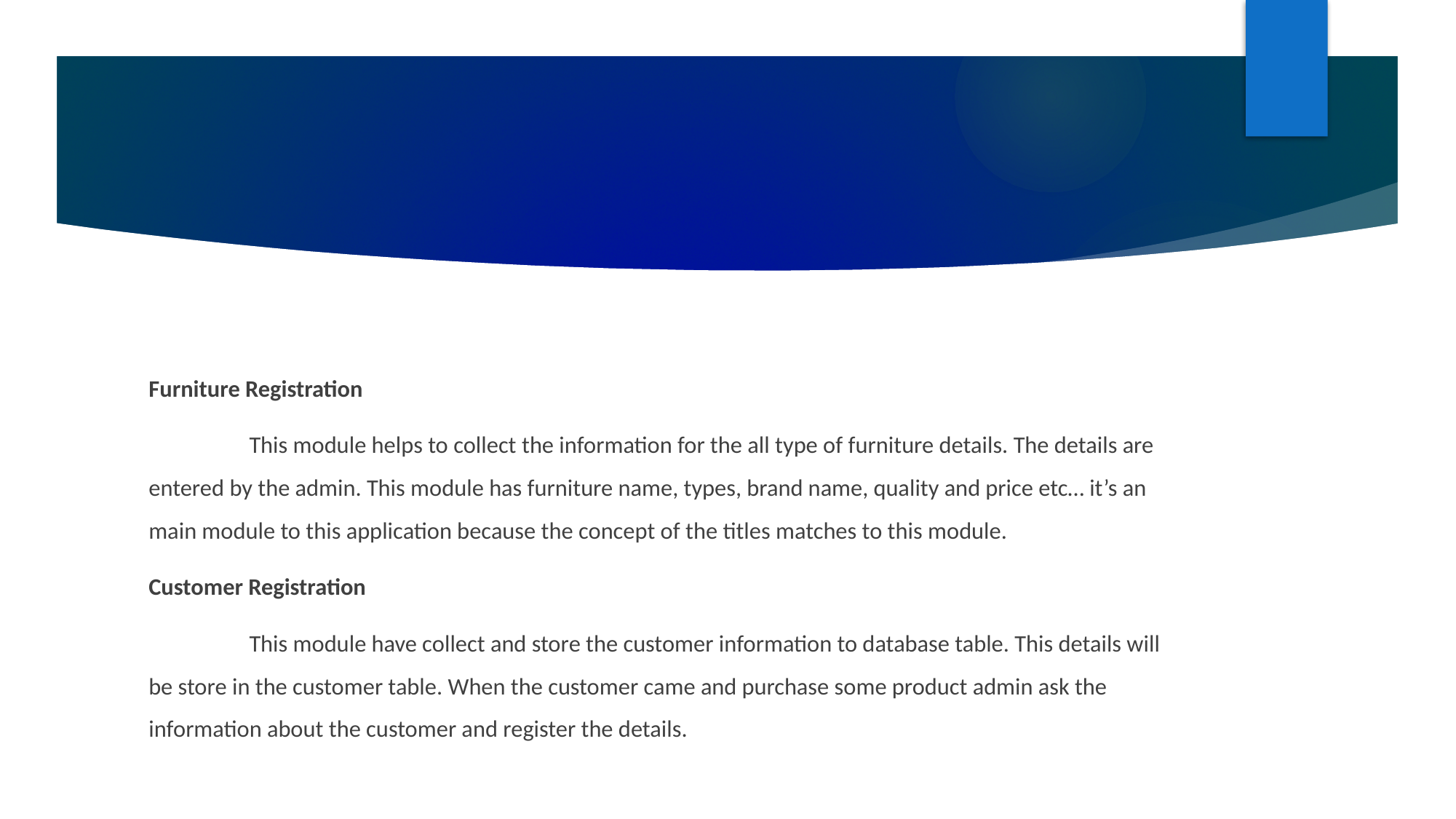

#

Furniture Registration
	This module helps to collect the information for the all type of furniture details. The details are entered by the admin. This module has furniture name, types, brand name, quality and price etc… it’s an main module to this application because the concept of the titles matches to this module.
Customer Registration
	This module have collect and store the customer information to database table. This details will be store in the customer table. When the customer came and purchase some product admin ask the information about the customer and register the details.